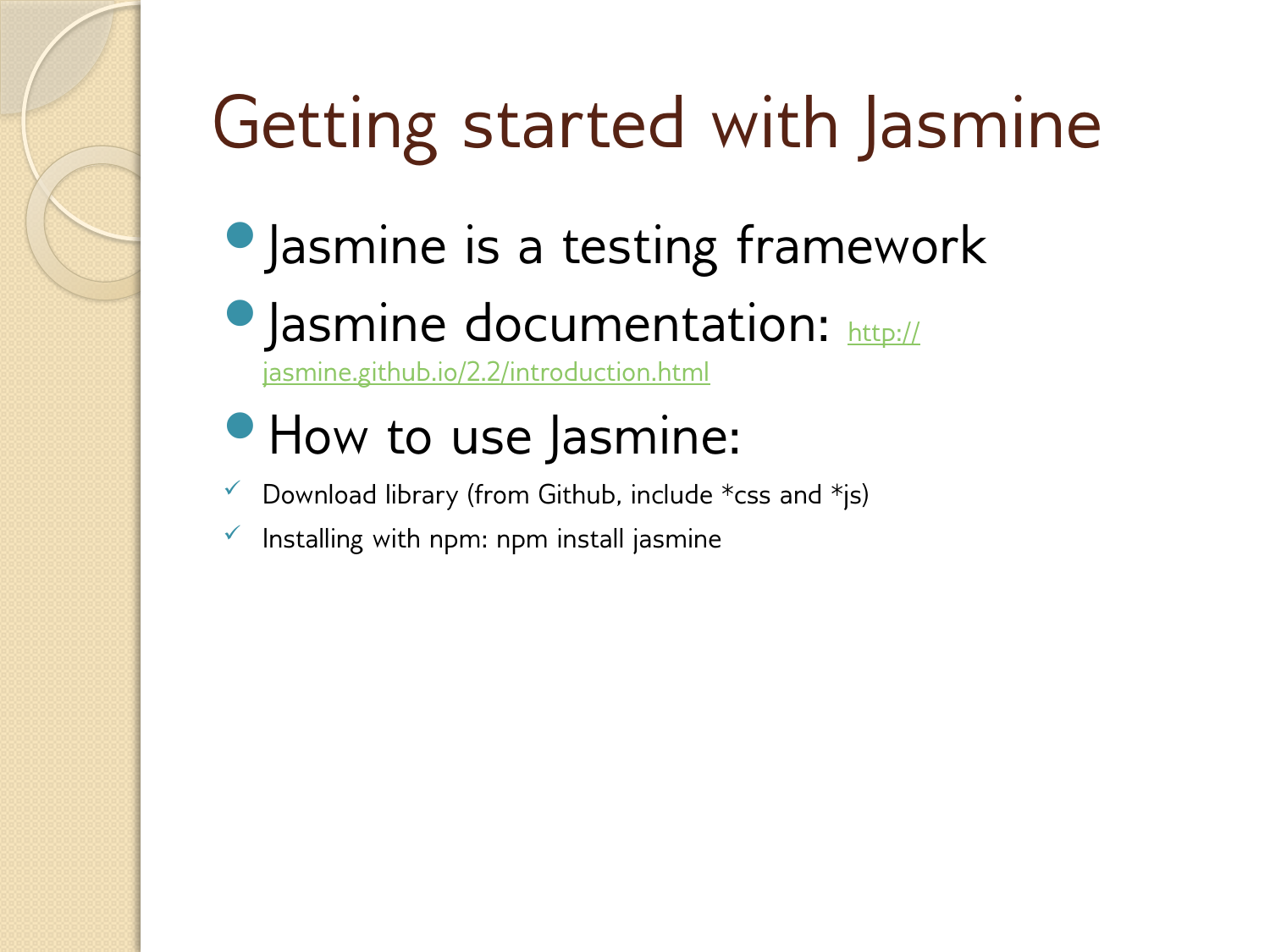

# Getting started with Jasmine
Jasmine is a testing framework
Jasmine documentation: http://jasmine.github.io/2.2/introduction.html
How to use Jasmine:
Download library (from Github, include *css and *js)
Installing with npm: npm install jasmine